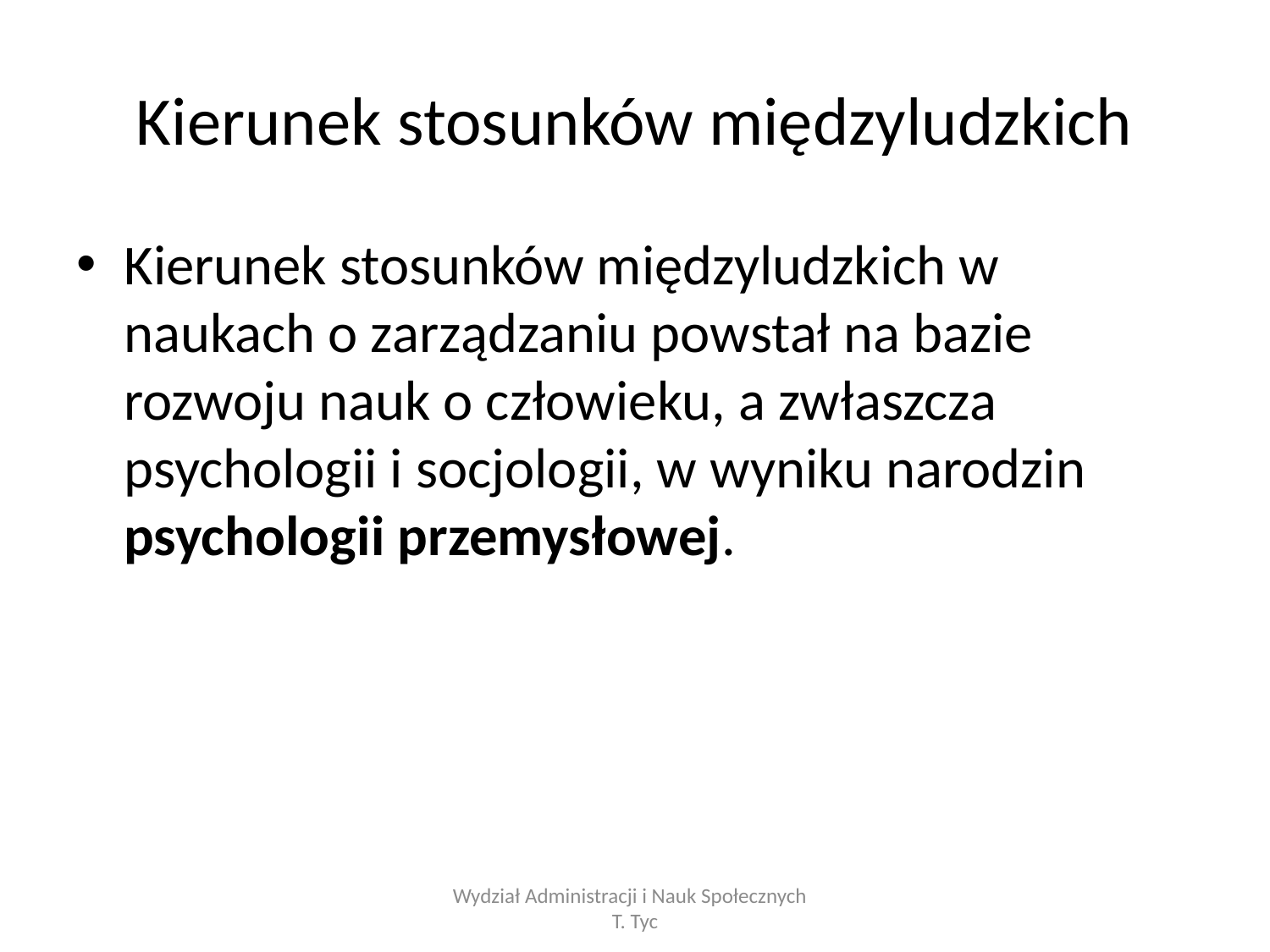

# Kierunek stosunków międzyludzkich
Kierunek stosunków międzyludzkich w naukach o zarządzaniu powstał na bazie rozwoju nauk o człowieku, a zwłaszcza psychologii i socjologii, w wyniku narodzin psychologii przemysłowej.

Wydział Administracji i Nauk Społecznych   T. Tyc